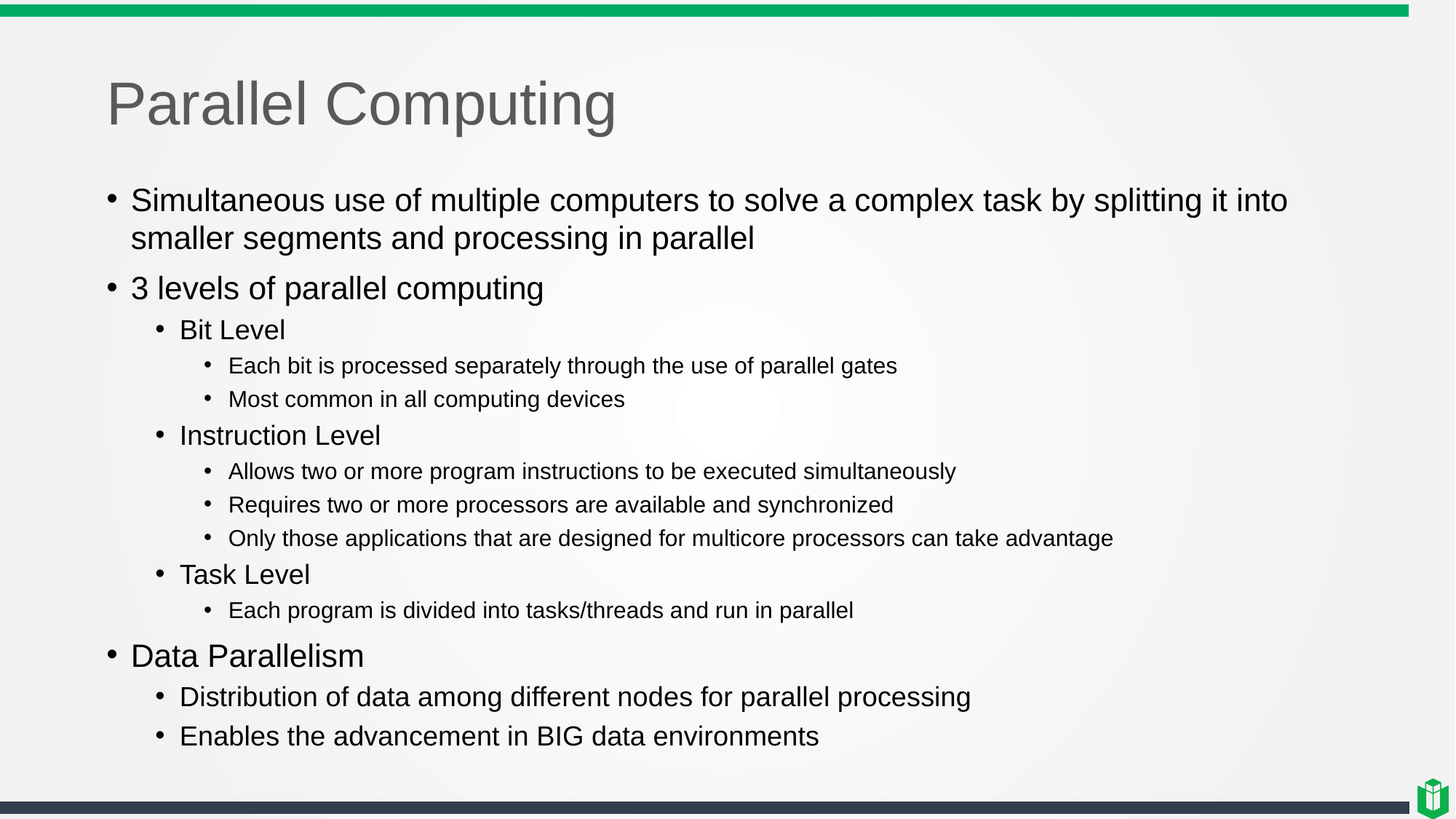

# Parallel Computing
Simultaneous use of multiple computers to solve a complex task by splitting it into smaller segments and processing in parallel
3 levels of parallel computing
Bit Level
Each bit is processed separately through the use of parallel gates
Most common in all computing devices
Instruction Level
Allows two or more program instructions to be executed simultaneously
Requires two or more processors are available and synchronized
Only those applications that are designed for multicore processors can take advantage
Task Level
Each program is divided into tasks/threads and run in parallel
Data Parallelism
Distribution of data among different nodes for parallel processing
Enables the advancement in BIG data environments